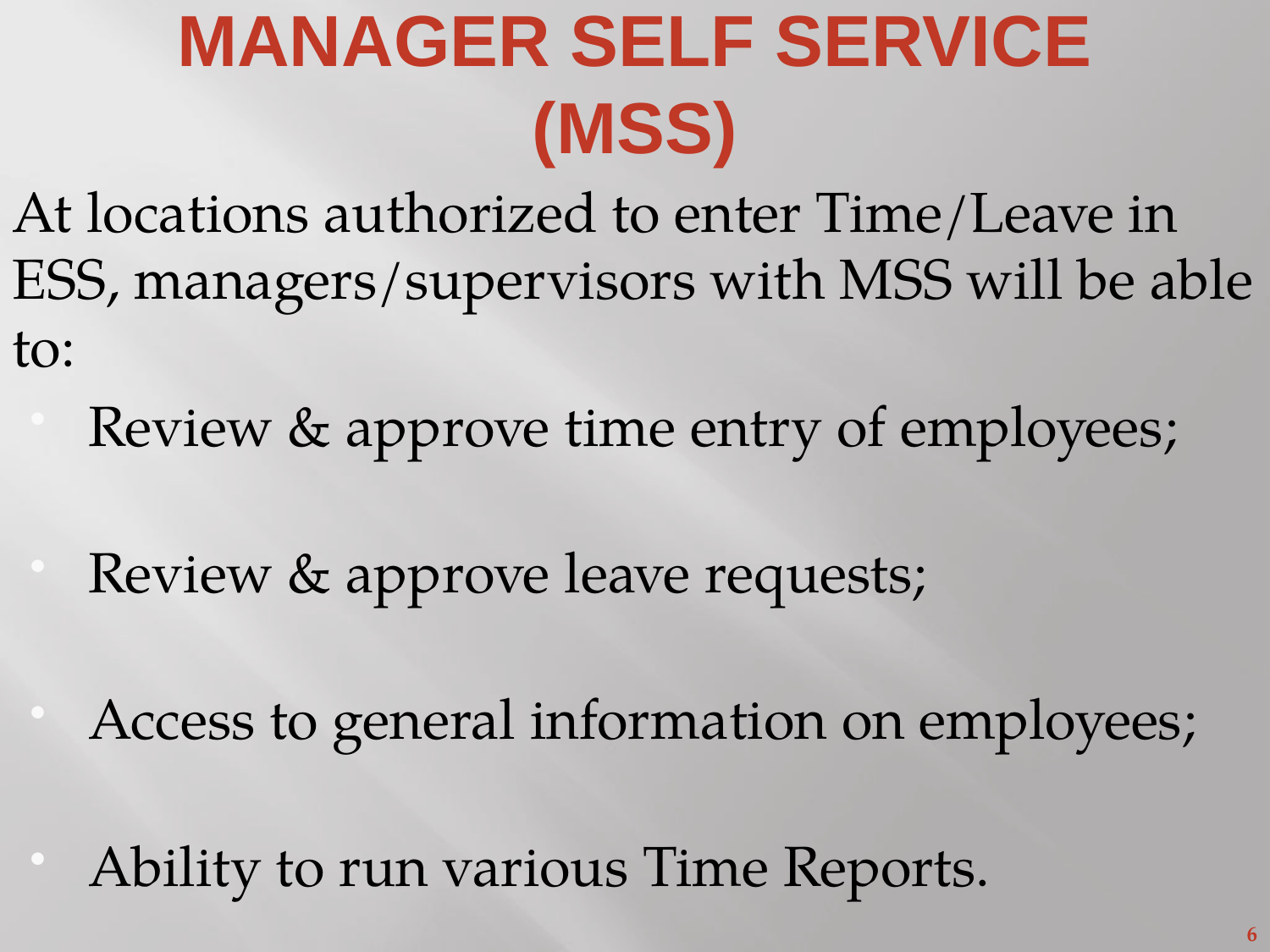

# Manager Self Service (MSS)
At locations authorized to enter Time/Leave in ESS, managers/supervisors with MSS will be able to:
Review & approve time entry of employees;
Review & approve leave requests;
Access to general information on employees;
Ability to run various Time Reports.